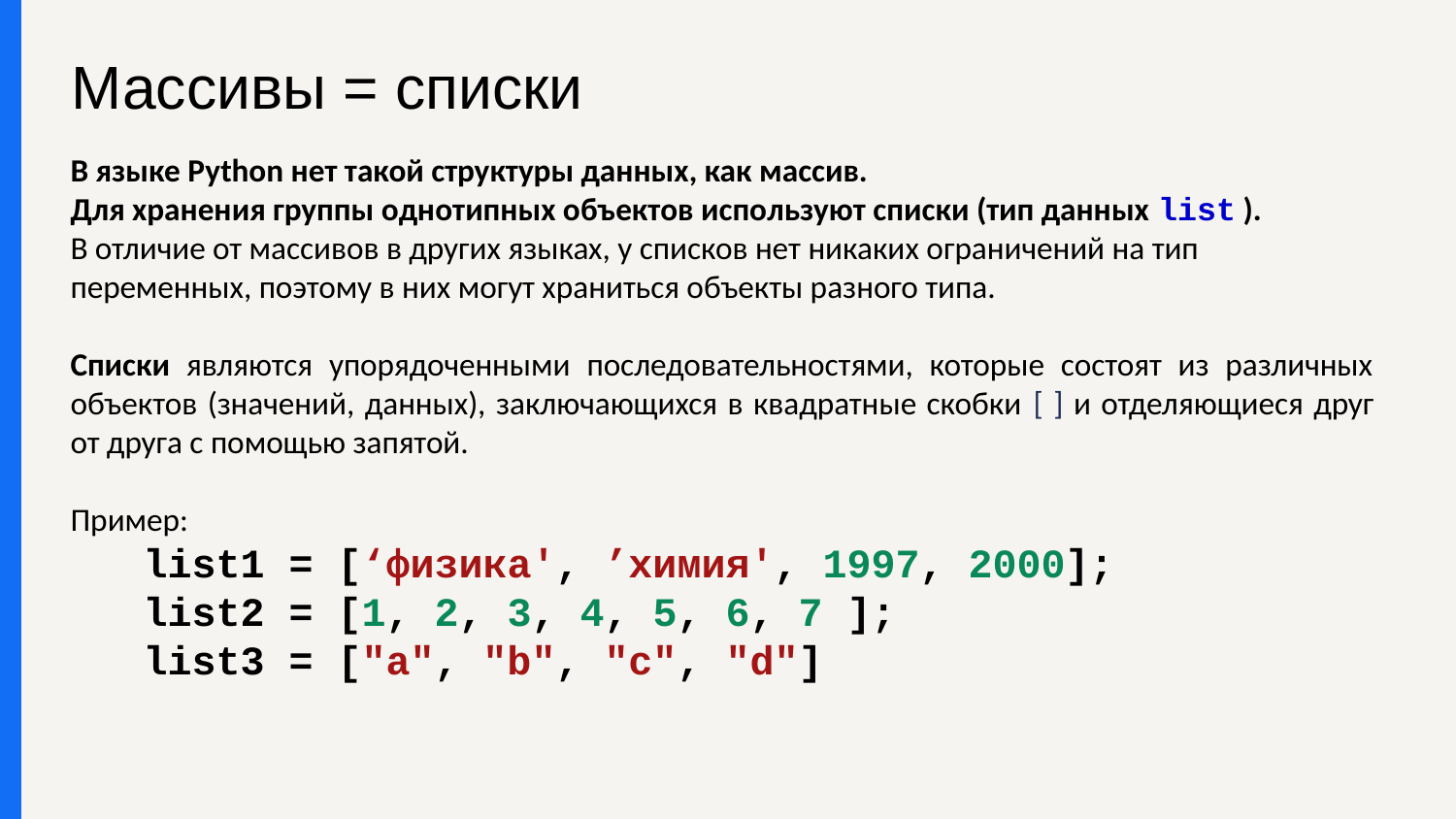

# Массивы = списки
В языке Python нет такой структуры данных, как массив.
Для хранения группы однотипных объектов используют списки (тип данных list ).
В отличие от массивов в других языках, у списков нет никаких ограничений на тип переменных, поэтому в них могут храниться объекты разного типа.

Списки являются упорядоченными последовательностями, которые состоят из различных объектов (значений, данных), заключающихся в квадратные скобки [ ] и отделяющиеся друг от друга с помощью запятой.

Пример:
list1 = [‘физика', ’химия', 1997, 2000];
list2 = [1, 2, 3, 4, 5, 6, 7 ];
list3 = ["a", "b", "c", "d"]